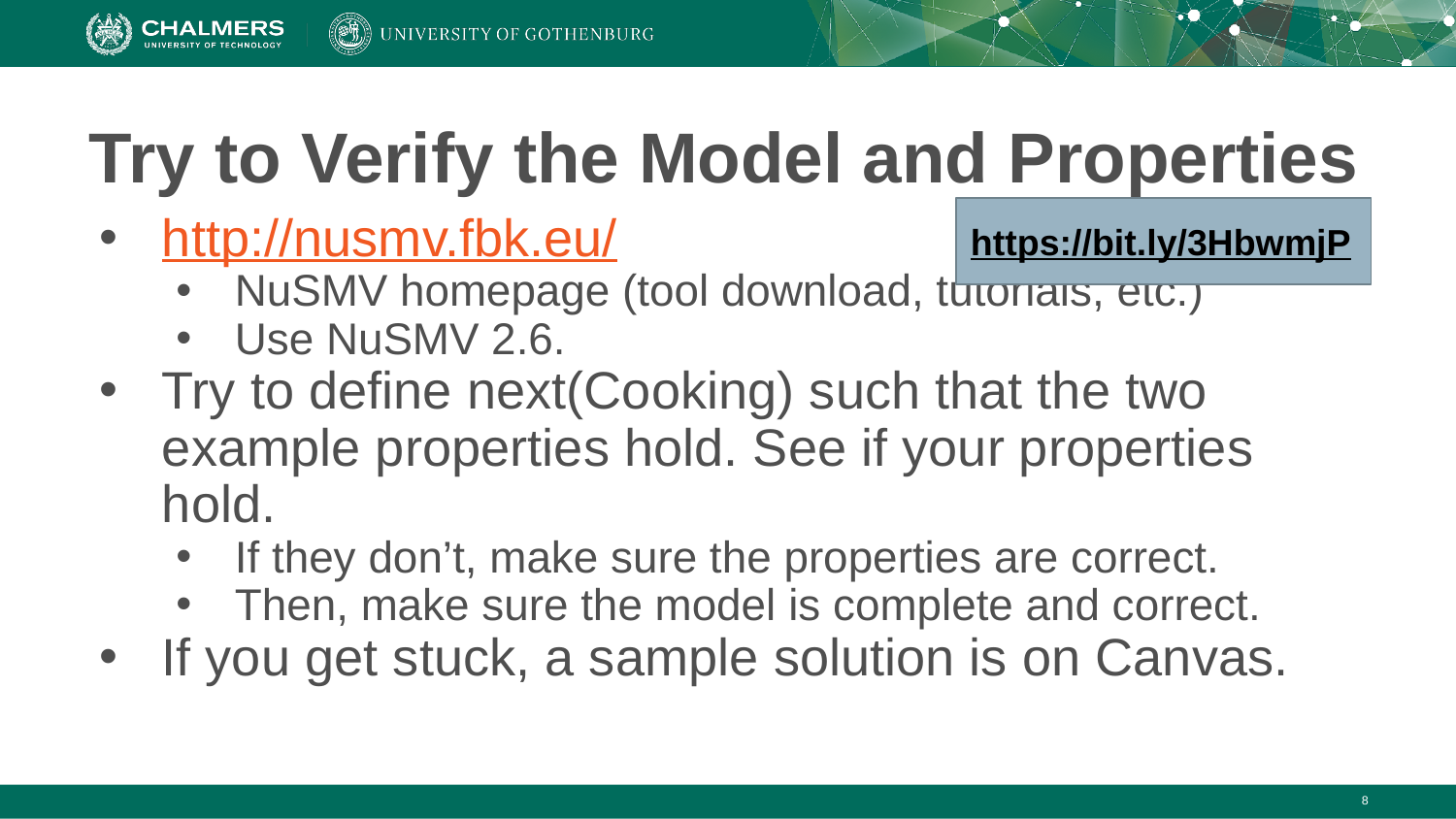

# Try to Verify the Model and Properties
https://bit.ly/3HbwmjP
http://nusmv.fbk.eu/
NuSMV homepage (tool download, tutorials, etc.)
Use NuSMV 2.6.
Try to define next(Cooking) such that the two example properties hold. See if your properties hold.
If they don’t, make sure the properties are correct.
Then, make sure the model is complete and correct.
If you get stuck, a sample solution is on Canvas.
8